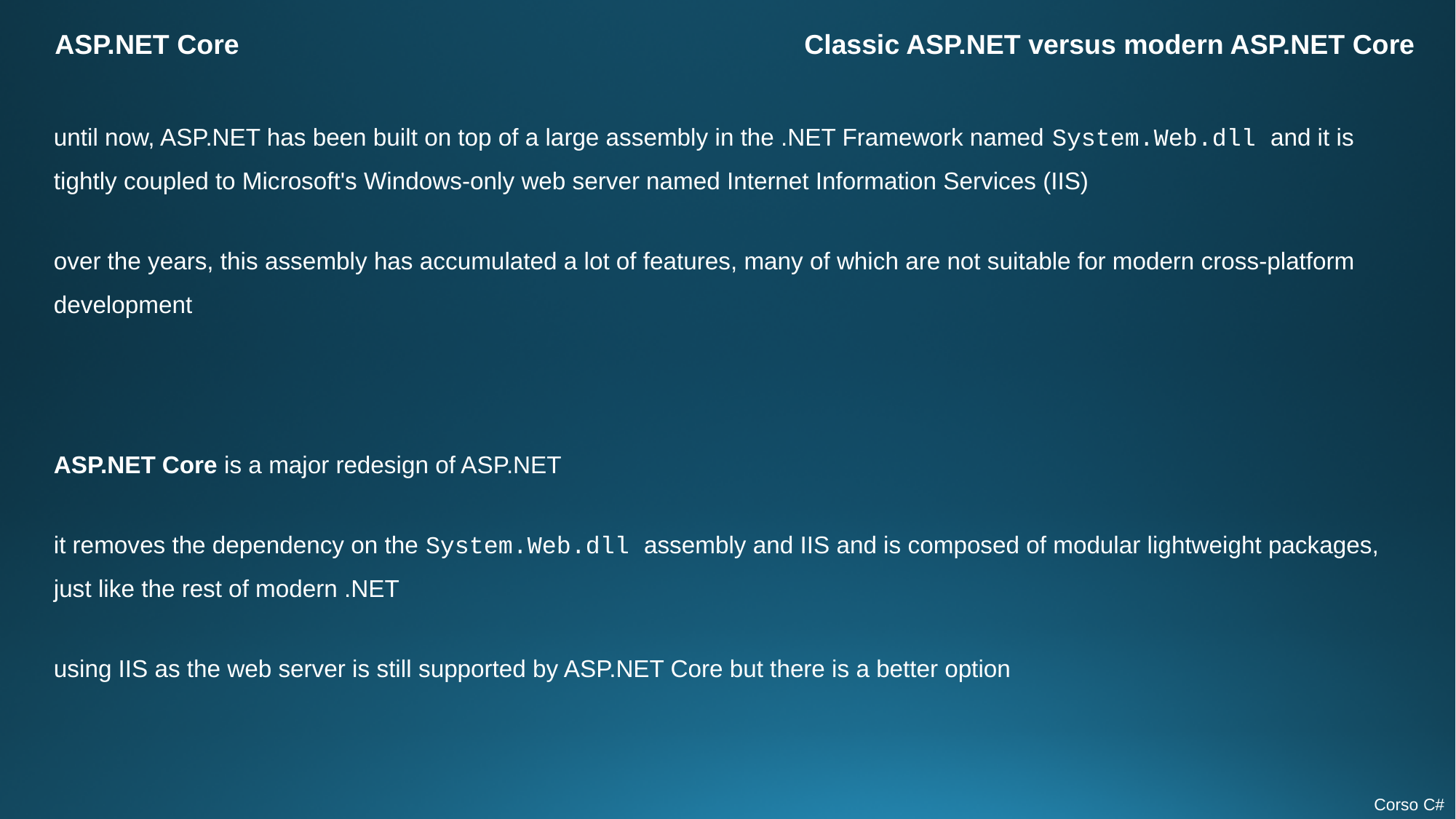

ASP.NET Core
Classic ASP.NET versus modern ASP.NET Core
until now, ASP.NET has been built on top of a large assembly in the .NET Framework named System.Web.dll and it is tightly coupled to Microsoft's Windows-only web server named Internet Information Services (IIS)
over the years, this assembly has accumulated a lot of features, many of which are not suitable for modern cross-platform development

ASP.NET Core is a major redesign of ASP.NET
it removes the dependency on the System.Web.dll assembly and IIS and is composed of modular lightweight packages, just like the rest of modern .NET
using IIS as the web server is still supported by ASP.NET Core but there is a better option
Corso C#